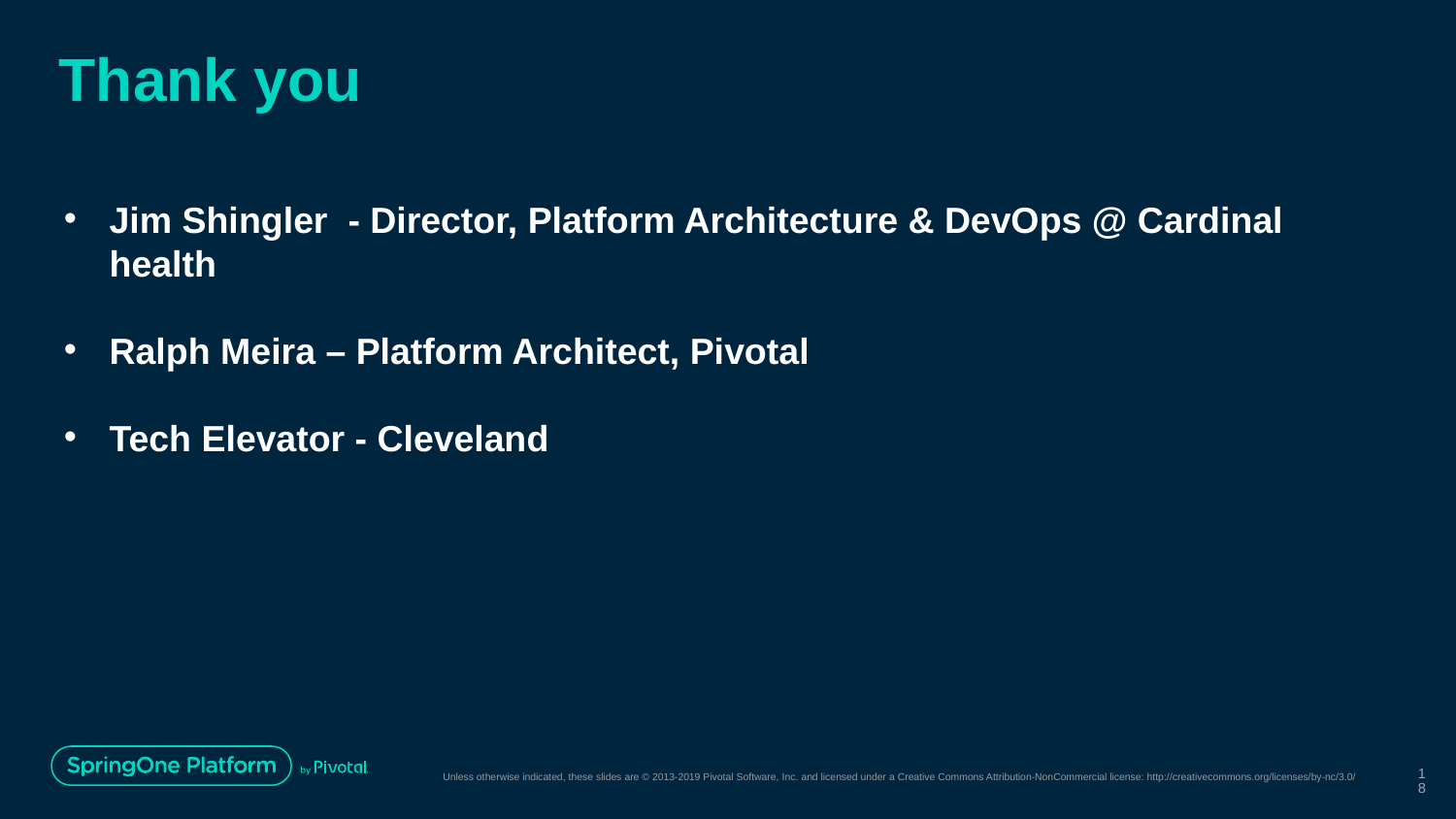

# Thank you

Jim Shingler  - Director, Platform Architecture & DevOps @ Cardinal health

Ralph Meira – Platform Architect, Pivotal

Tech Elevator - Cleveland
18